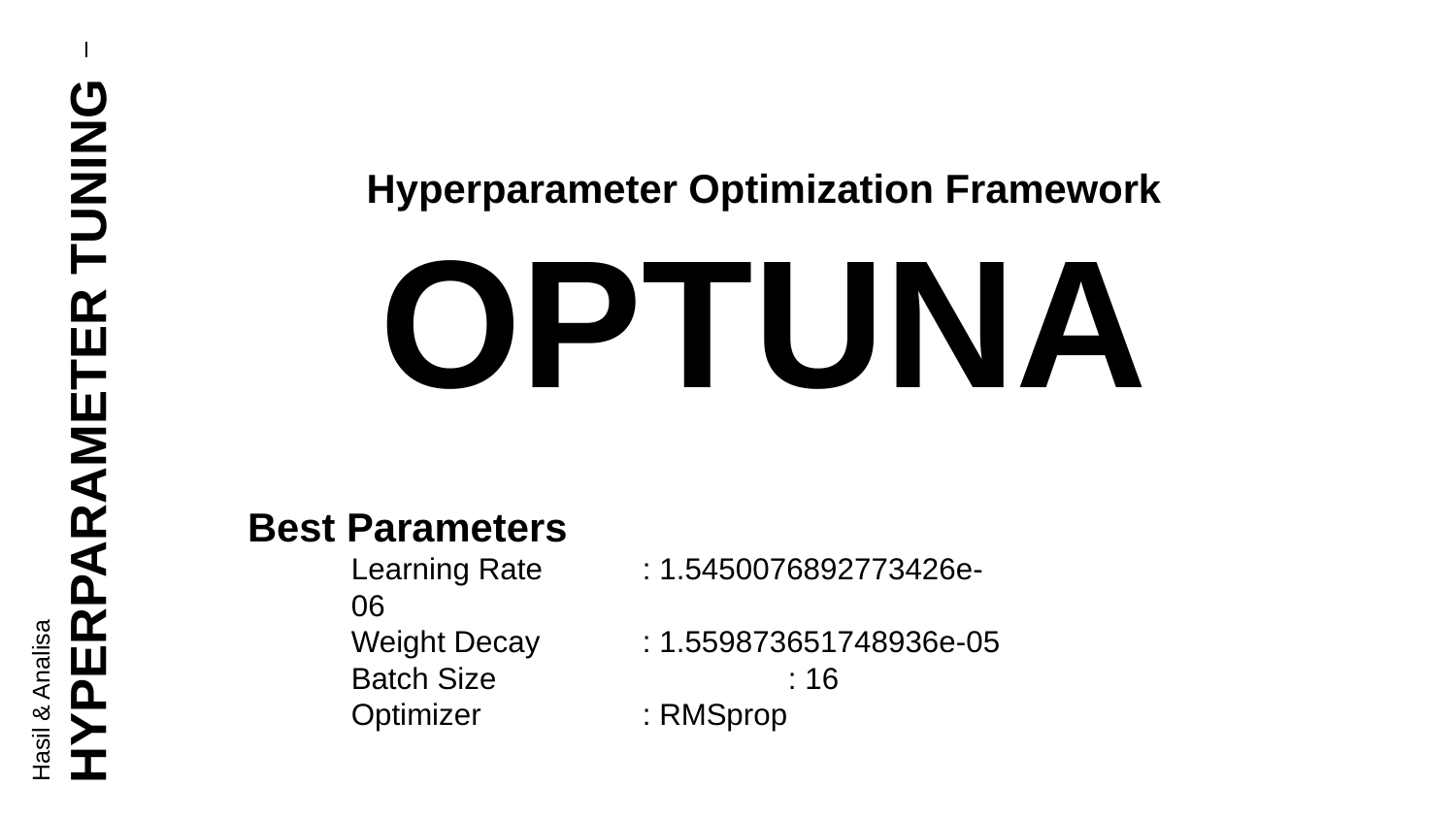

Hyperparameter Optimization Framework
OPTUNA
# HYPERPARAMETER TUNING
Best Parameters
Learning Rate	: 1.5450076892773426e-06
Weight Decay	: 1.559873651748936e-05
Batch Size		: 16
Optimizer		: RMSprop
Hasil & Analisa